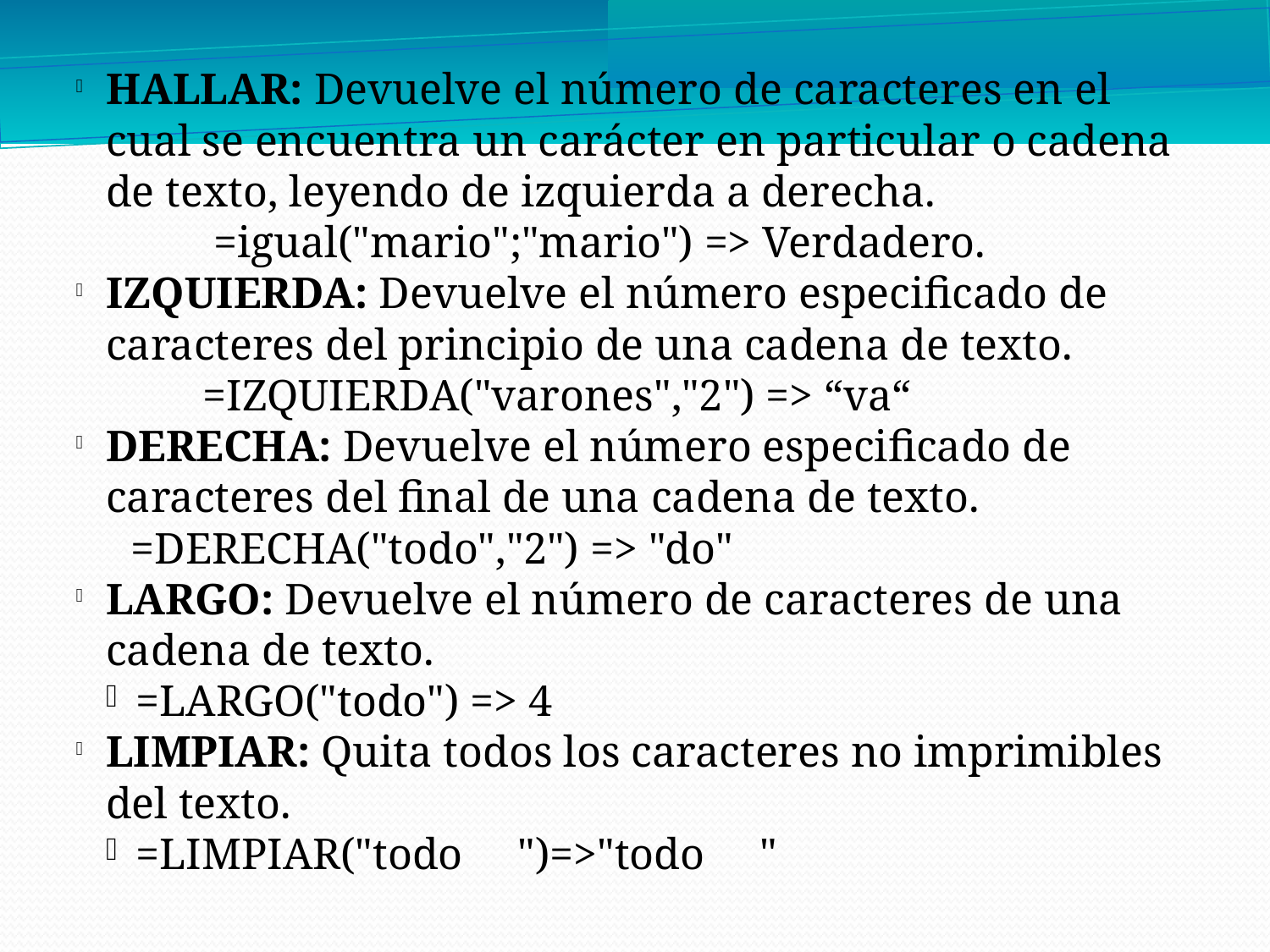

HALLAR: Devuelve el número de caracteres en el cual se encuentra un carácter en particular o cadena de texto, leyendo de izquierda a derecha.
	 =igual("mario";"mario") => Verdadero.
IZQUIERDA: Devuelve el número especificado de caracteres del principio de una cadena de texto.
	=IZQUIERDA("varones","2") => “va“
DERECHA: Devuelve el número especificado de caracteres del final de una cadena de texto.
     =DERECHA("todo","2") => "do"
LARGO: Devuelve el número de caracteres de una cadena de texto.
=LARGO("todo") => 4
LIMPIAR: Quita todos los caracteres no imprimibles del texto.
=LIMPIAR("todo     ")=>"todo     "